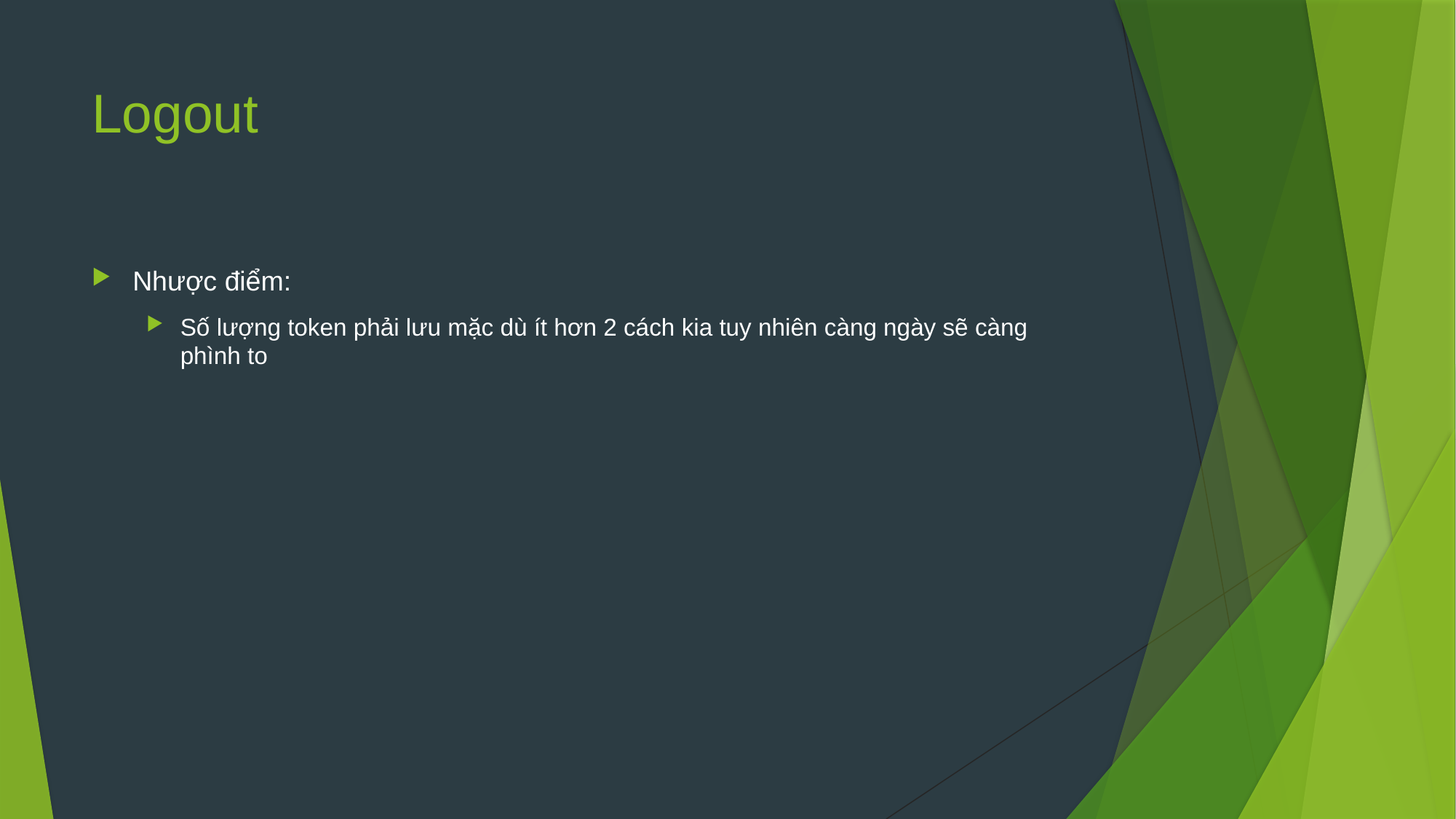

# Logout
Nhược điểm:
Số lượng token phải lưu mặc dù ít hơn 2 cách kia tuy nhiên càng ngày sẽ càng phình to